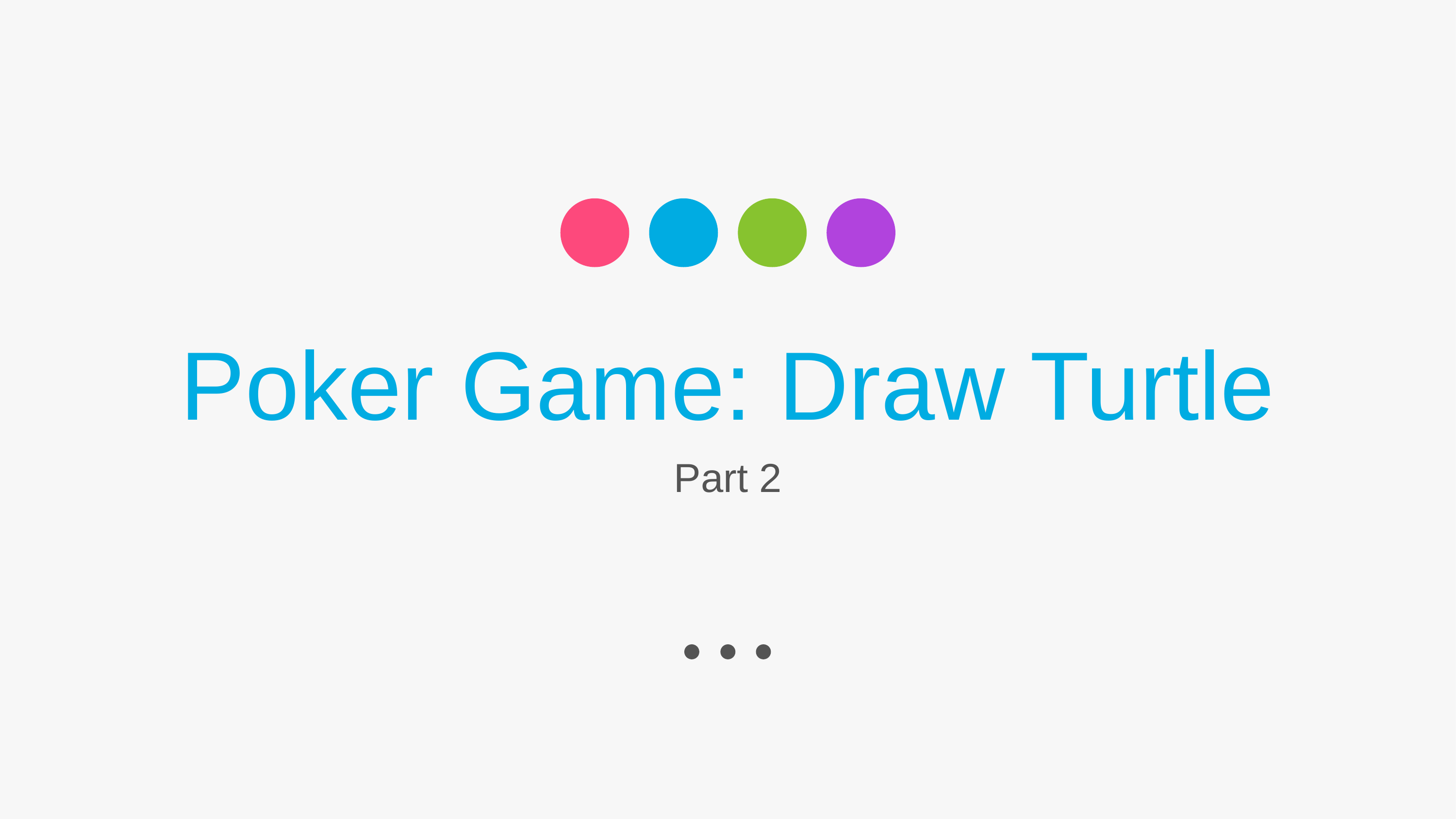

# Poker Game: Draw Turtle
Part 2